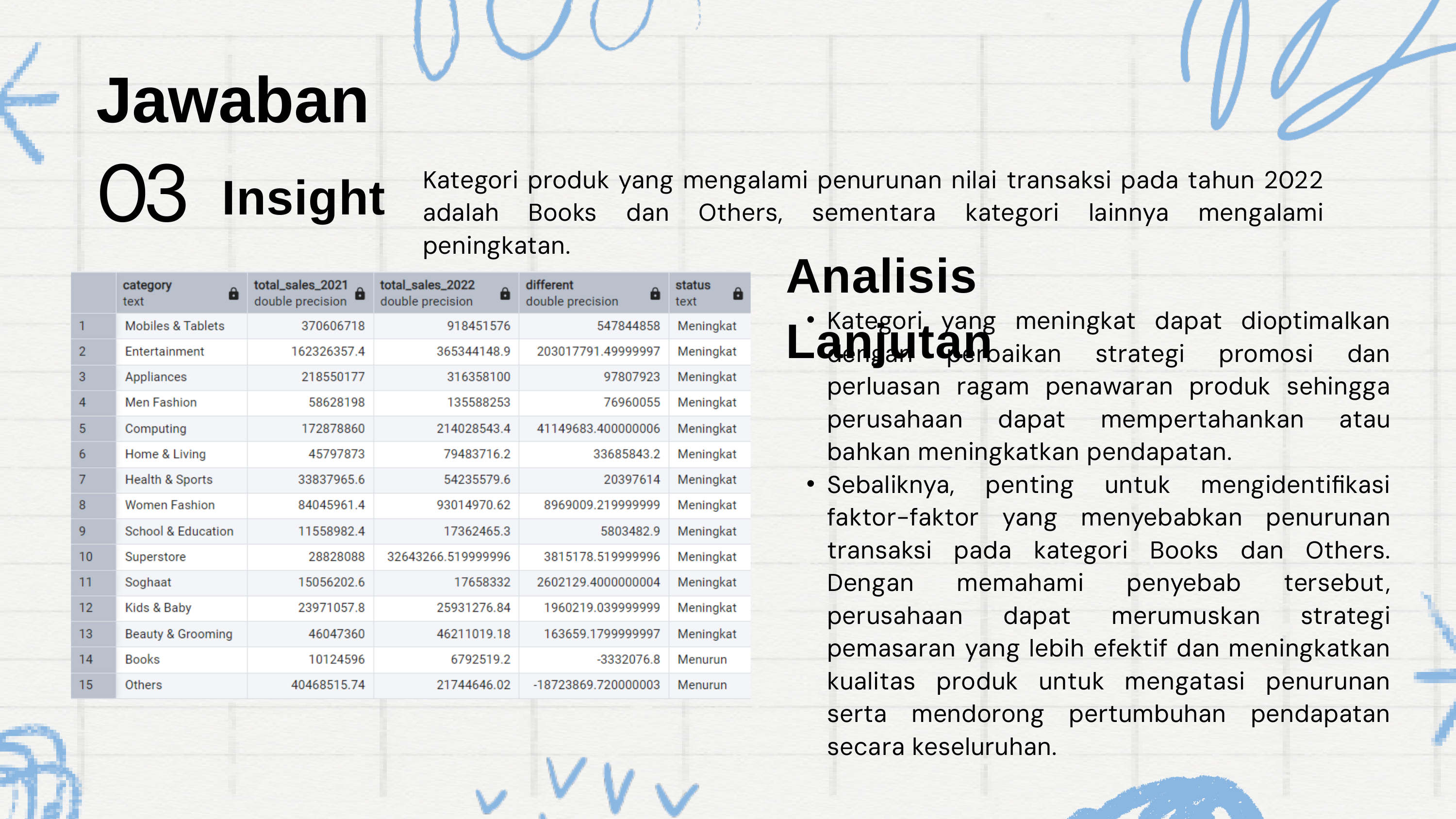

Jawaban
Insight
03
Kategori produk yang mengalami penurunan nilai transaksi pada tahun 2022 adalah Books dan Others, sementara kategori lainnya mengalami peningkatan.
Analisis Lanjutan

Kategori yang meningkat dapat dioptimalkan dengan perbaikan strategi promosi dan perluasan ragam penawaran produk sehingga perusahaan dapat mempertahankan atau bahkan meningkatkan pendapatan.
Sebaliknya, penting untuk mengidentifikasi faktor-faktor yang menyebabkan penurunan transaksi pada kategori Books dan Others. Dengan memahami penyebab tersebut, perusahaan dapat merumuskan strategi pemasaran yang lebih efektif dan meningkatkan kualitas produk untuk mengatasi penurunan serta mendorong pertumbuhan pendapatan secara keseluruhan.